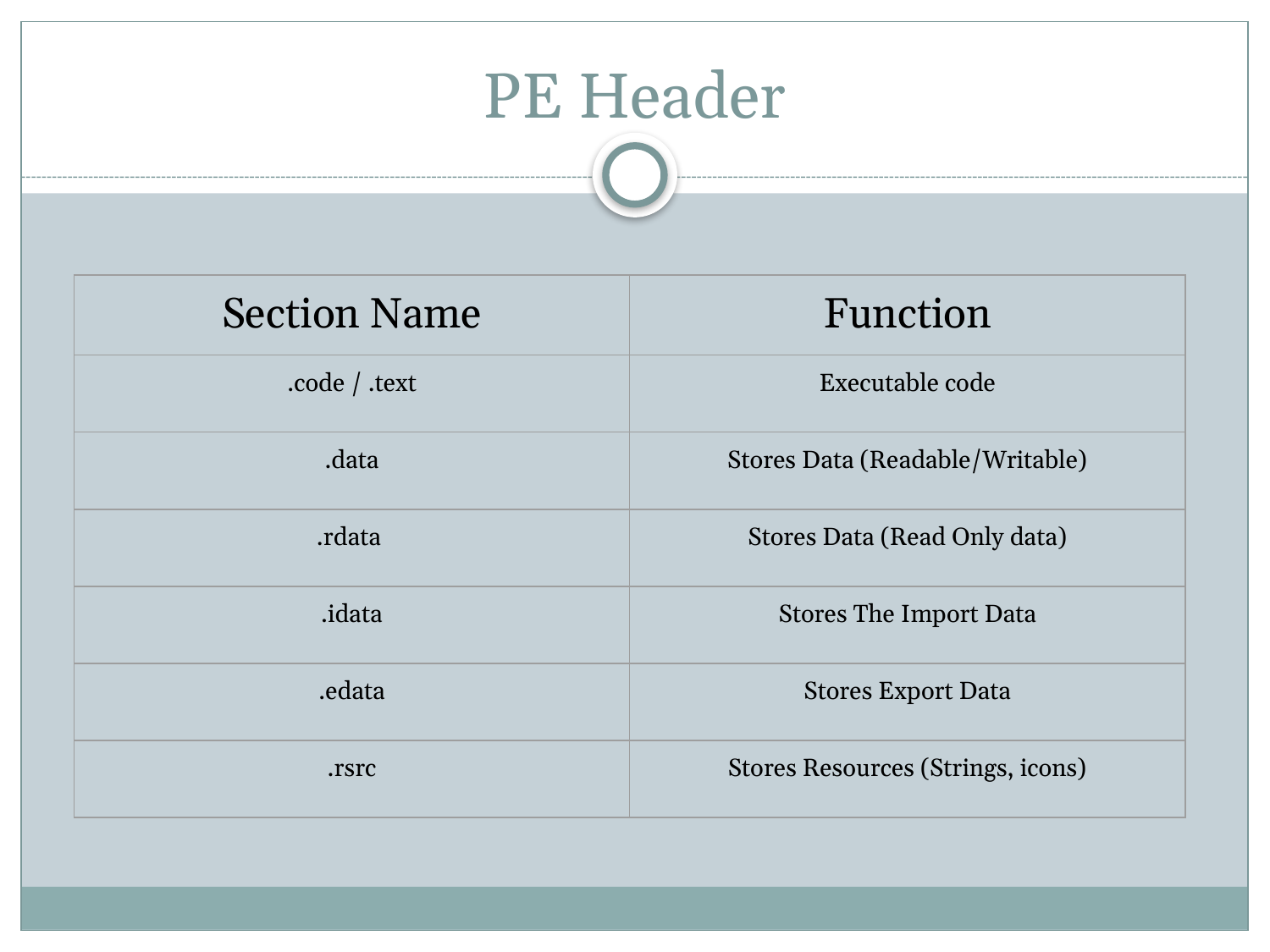

# PE Header
| Section Name | Function |
| --- | --- |
| .code / .text | Executable code |
| .data | Stores Data (Readable/Writable) |
| .rdata | Stores Data (Read Only data) |
| .idata | Stores The Import Data |
| .edata | Stores Export Data |
| .rsrc | Stores Resources (Strings, icons) |